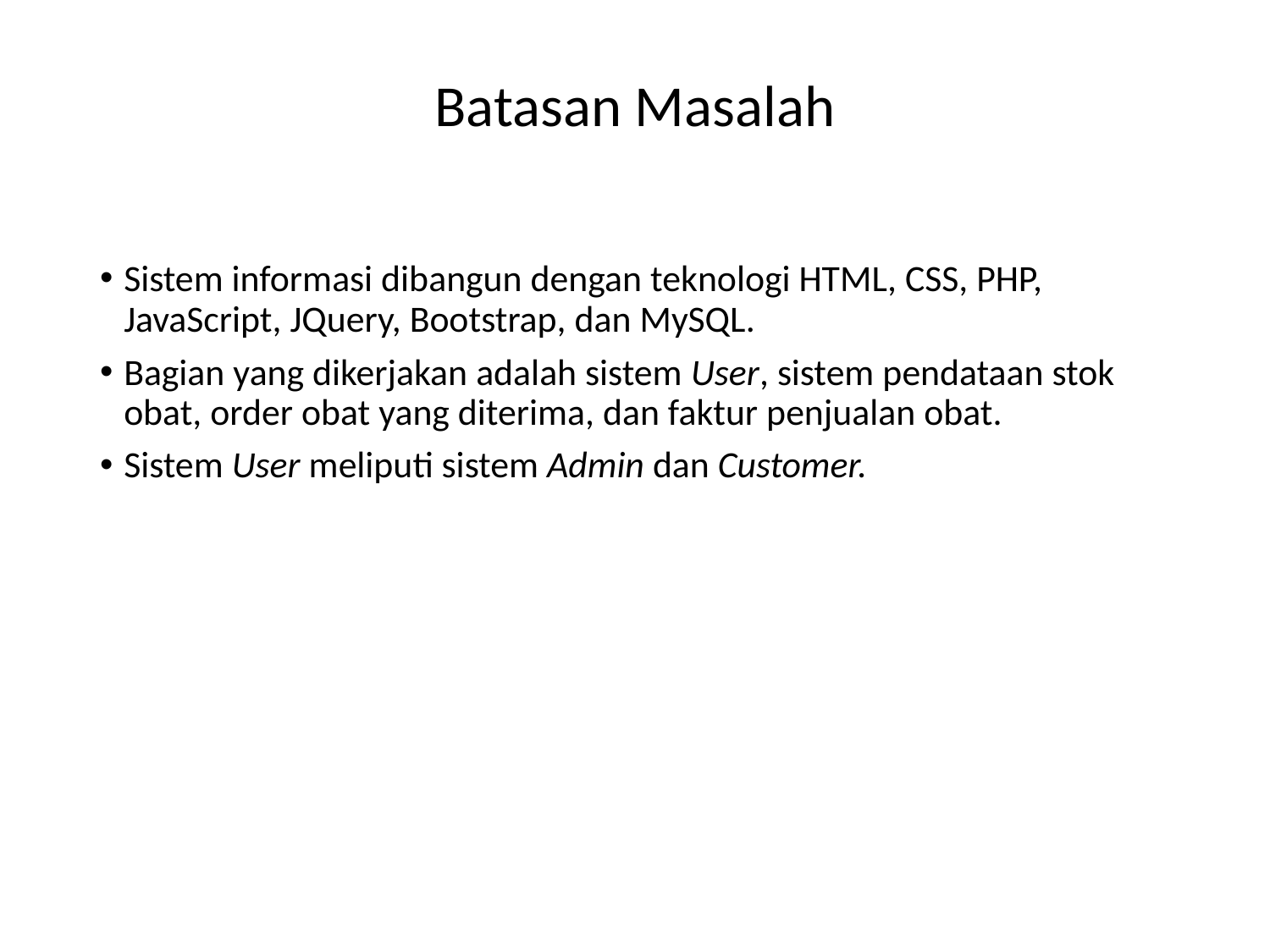

# Batasan Masalah
Sistem informasi dibangun dengan teknologi HTML, CSS, PHP, JavaScript, JQuery, Bootstrap, dan MySQL.
Bagian yang dikerjakan adalah sistem User, sistem pendataan stok obat, order obat yang diterima, dan faktur penjualan obat.
Sistem User meliputi sistem Admin dan Customer.